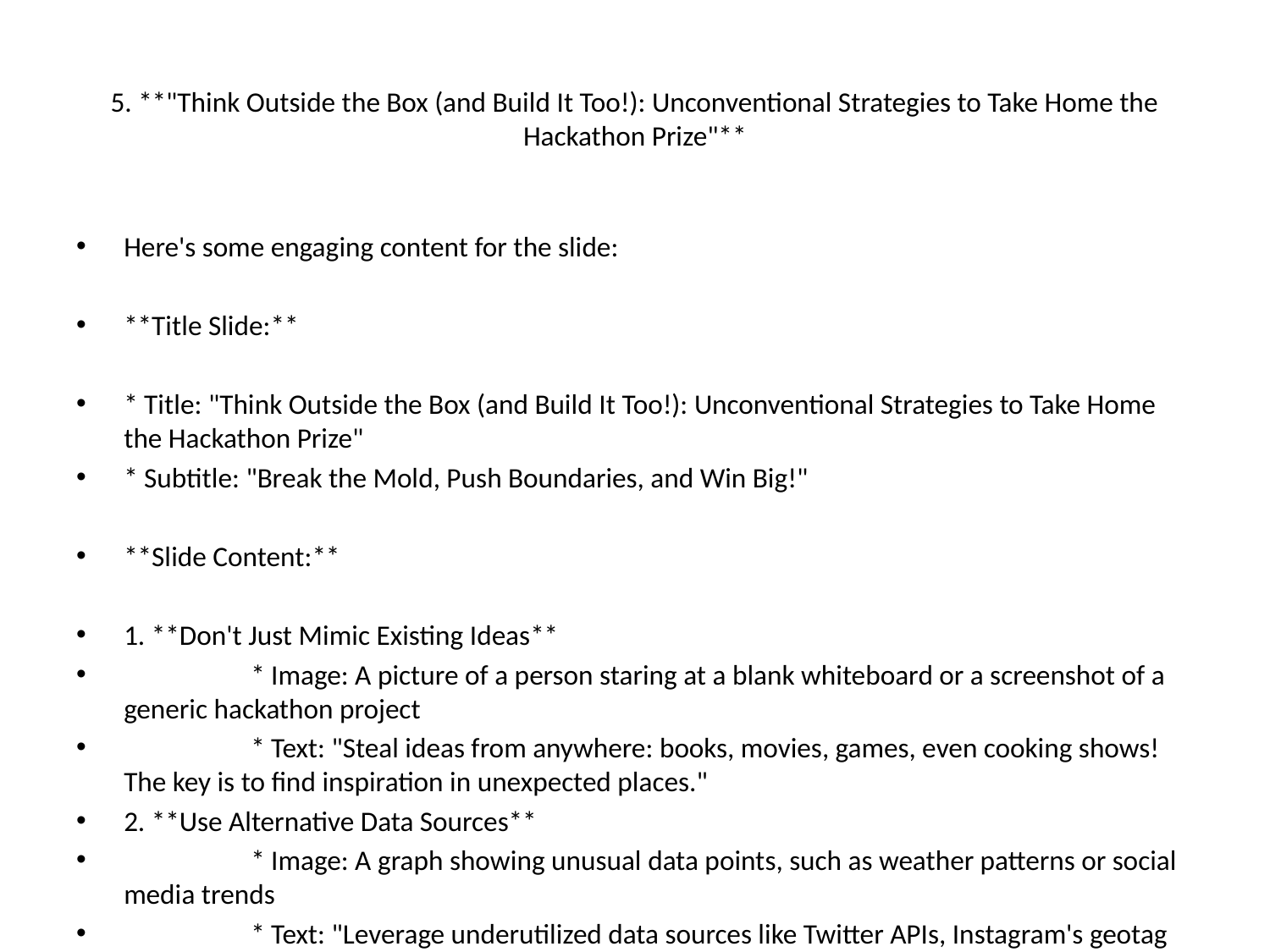

# 5. **"Think Outside the Box (and Build It Too!): Unconventional Strategies to Take Home the Hackathon Prize"**
Here's some engaging content for the slide:

**Title Slide:**

* Title: "Think Outside the Box (and Build It Too!): Unconventional Strategies to Take Home the Hackathon Prize"
* Subtitle: "Break the Mold, Push Boundaries, and Win Big!"

**Slide Content:**

1. **Don't Just Mimic Existing Ideas**
	* Image: A picture of a person staring at a blank whiteboard or a screenshot of a generic hackathon project
	* Text: "Steal ideas from anywhere: books, movies, games, even cooking shows! The key is to find inspiration in unexpected places."
2. **Use Alternative Data Sources**
	* Image: A graph showing unusual data points, such as weather patterns or social media trends
	* Text: "Leverage underutilized data sources like Twitter APIs, Instagram's geotag feature, or even historical climate data to create innovative solutions."
3. **Combine Diverse Technologies**
	* Image: A collage of different technologies, such as AI, AR, and IoT devices
	* Text: "Mix and match seemingly unrelated techs to create something entirely new. For example, integrate machine learning with physical sensors or use 3D printing for prototyping."
4. **Get Creative with APIs**
	* Image: A screenshot of a hacked API dashboard or a person coding away on their laptop
	* Text: "Don't be afraid to poke and prod at APIs to find hidden gems. You might discover a game-changing feature that others haven't explored yet!"
5. **Join Forces (or Not) with Others**
	* Image: A split-screen image showing two people working together, versus one person solo coding
	* Text: "Sometimes, the best approach is to collaborate... but not always! Find your tribe or work alone – it's up to you to decide what works best for your project."

**Conclusion Slide:**

* Title: "Your Turn!"
* Text: "Now that you've got some unconventional strategies up your sleeve, take the leap and start building! Remember, the most innovative ideas come from thinking outside the box. Good luck, hackers!"

Feel free to adjust or add content as needed to fit your presentation style!